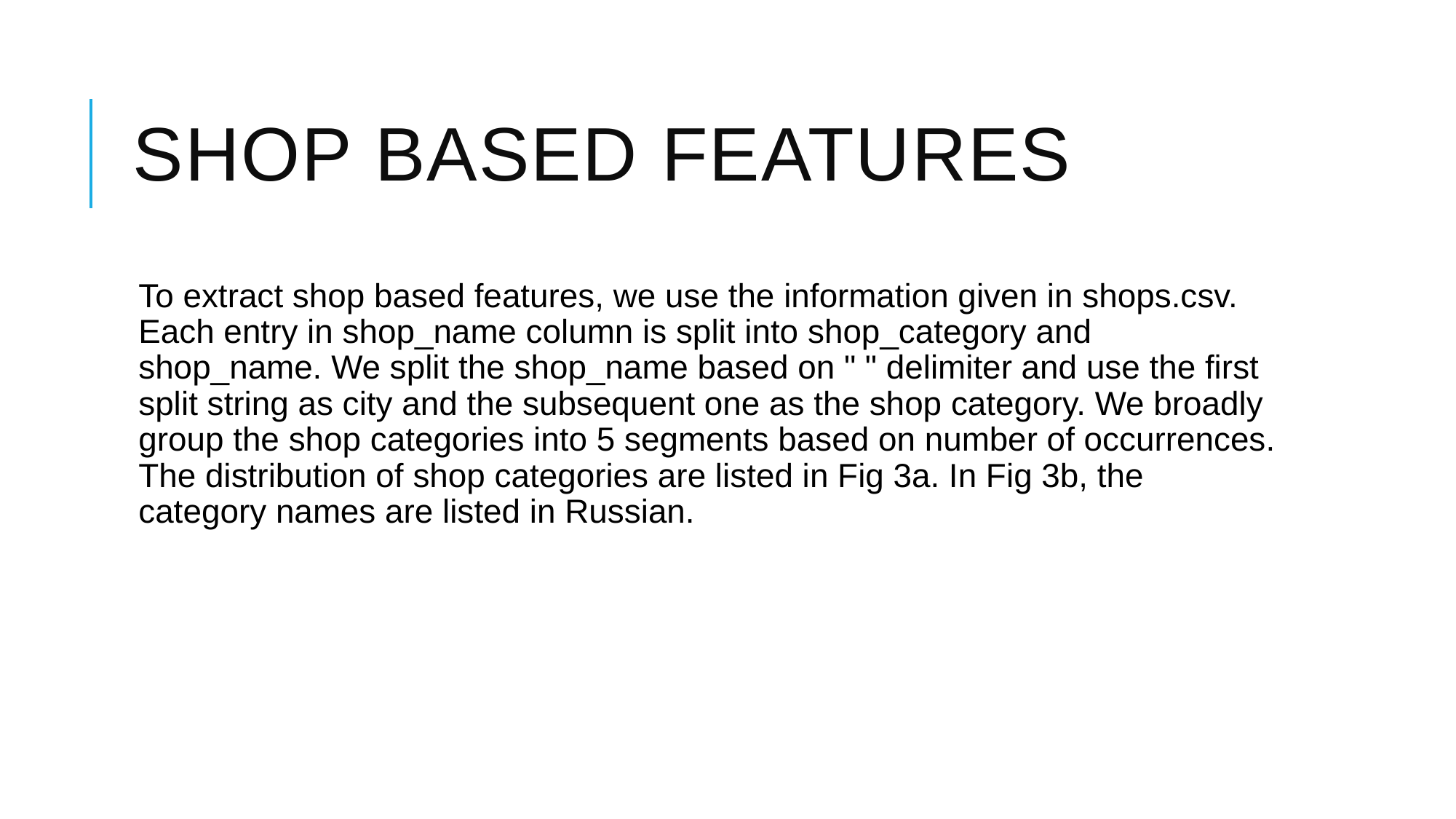

# Shop based features
To extract shop based features, we use the information given in shops.csv. Each entry in shop_name column is split into shop_category and shop_name. We split the shop_name based on " " delimiter and use the first split string as city and the subsequent one as the shop category. We broadly group the shop categories into 5 segments based on number of occurrences. The distribution of shop categories are listed in Fig 3a. In Fig 3b, the category names are listed in Russian.